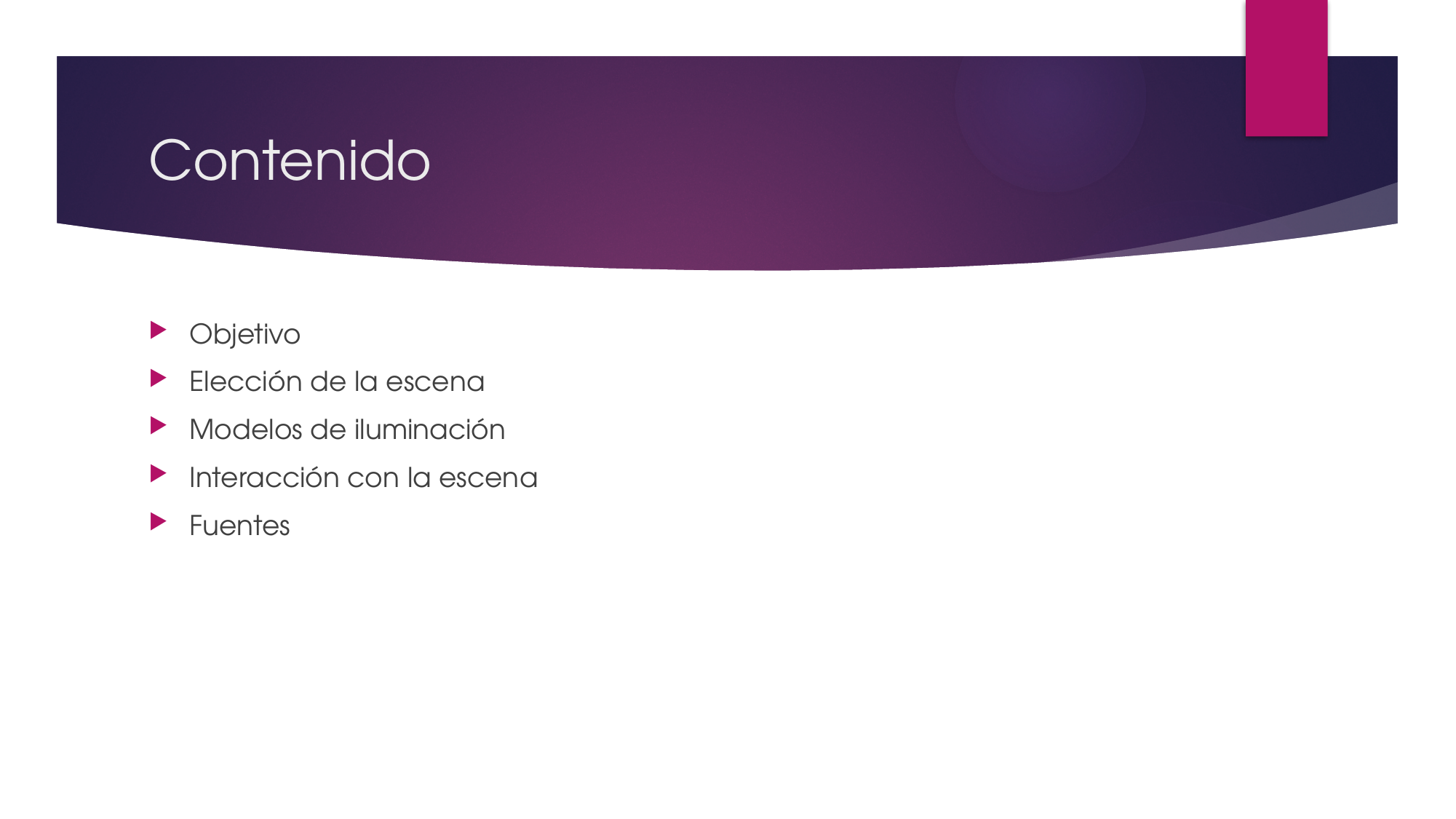

# Contenido
Objetivo
Elección de la escena
Modelos de iluminación
Interacción con la escena
Fuentes